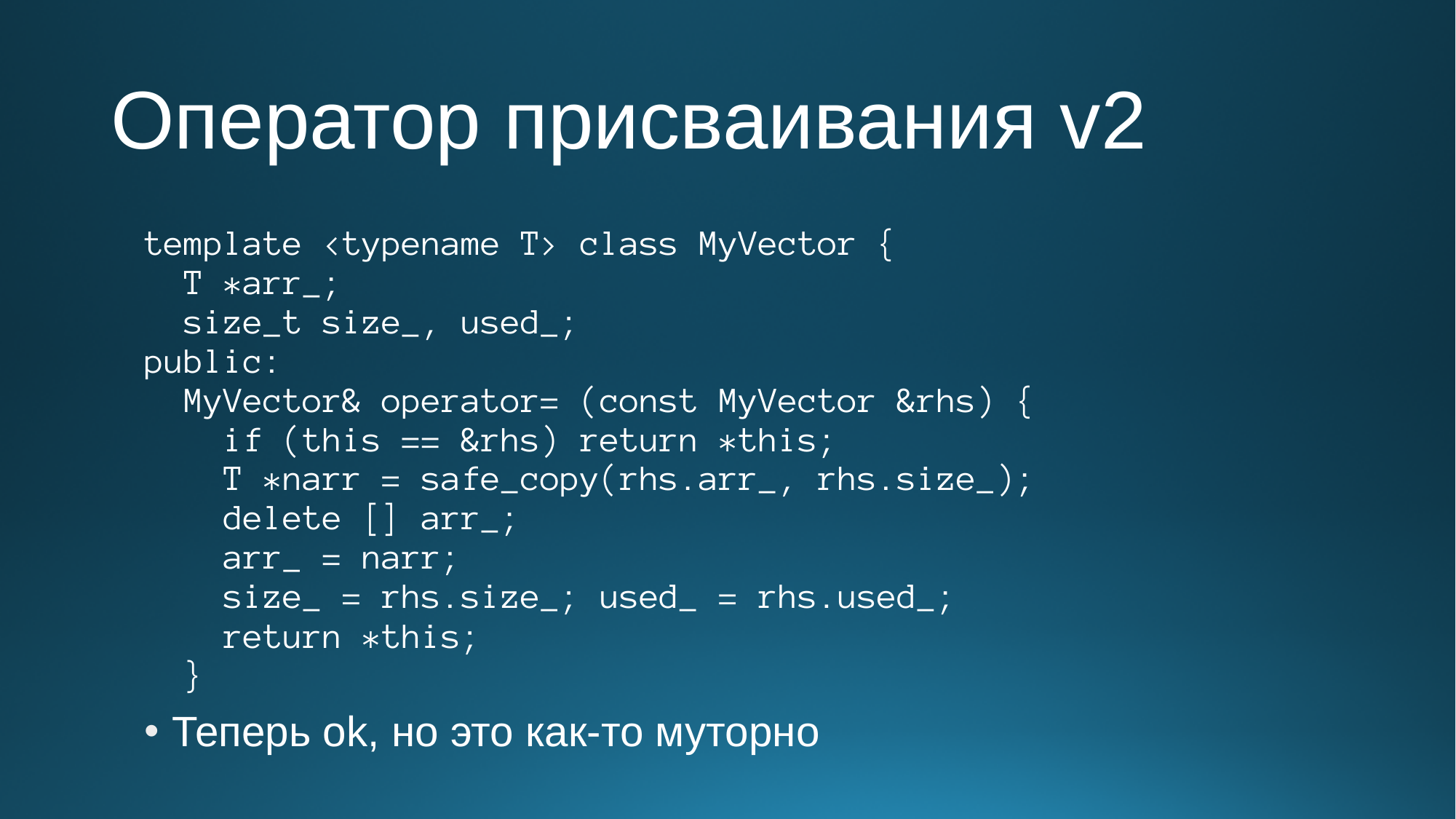

# Оператор присваивания v2
template <typename T> class MyVector {
  T *arr_;
  size_t size_, used_;
public:
  MyVector& operator= (const MyVector &rhs) {
    if (this == &rhs) return *this;
    T *narr = safe_copy(rhs.arr_, rhs.size_);
    delete [] arr_;
    arr_ = narr;
    size_ = rhs.size_; used_ = rhs.used_;
    return *this;
  }
Теперь ok, но это как-то муторно